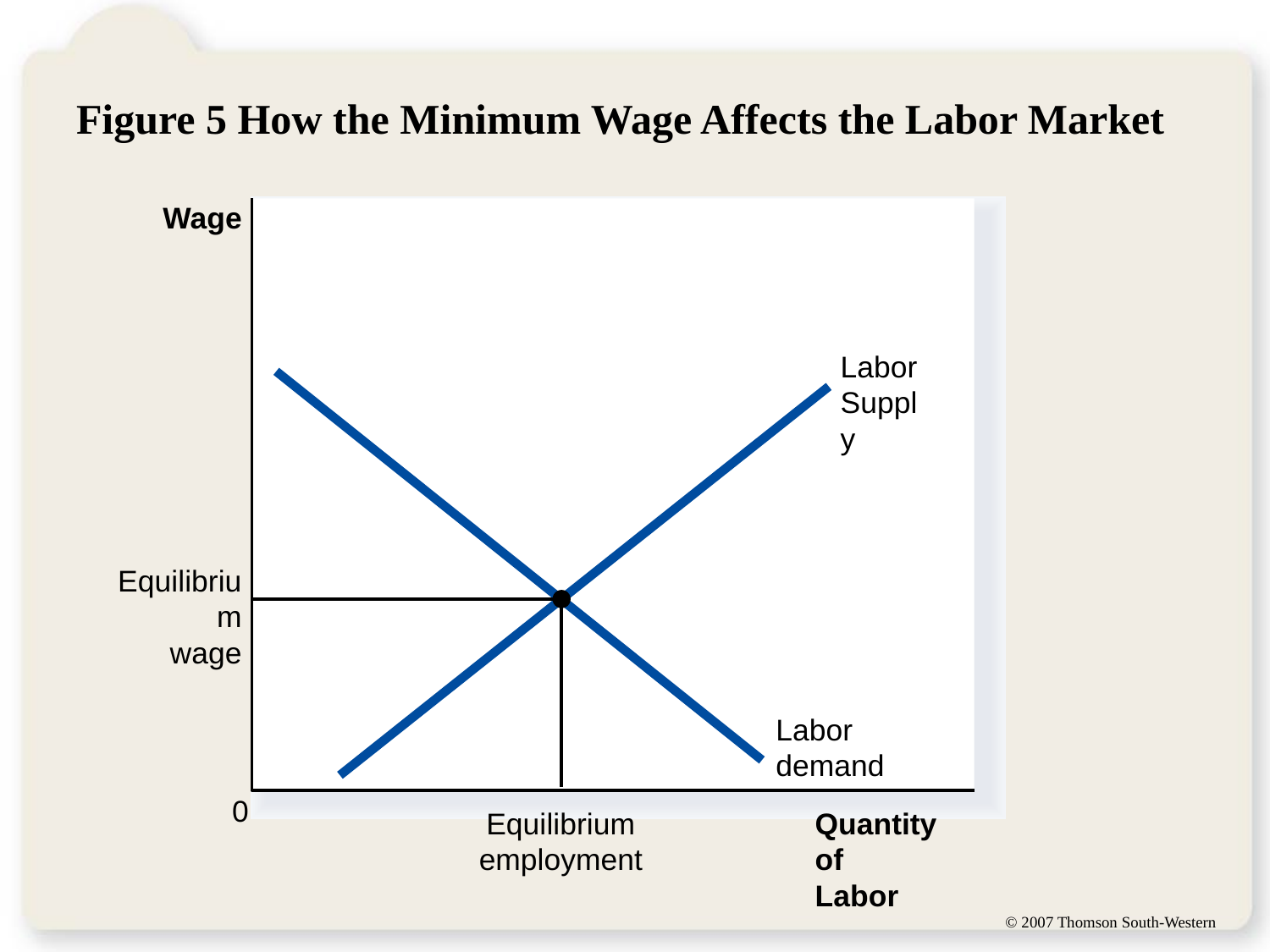

# Figure 5 How the Minimum Wage Affects the Labor Market

Wage

Labor
Supply
Labor
demand
Equilibrium
wage

Equilibrium
employment
0
Quantity of
Labor